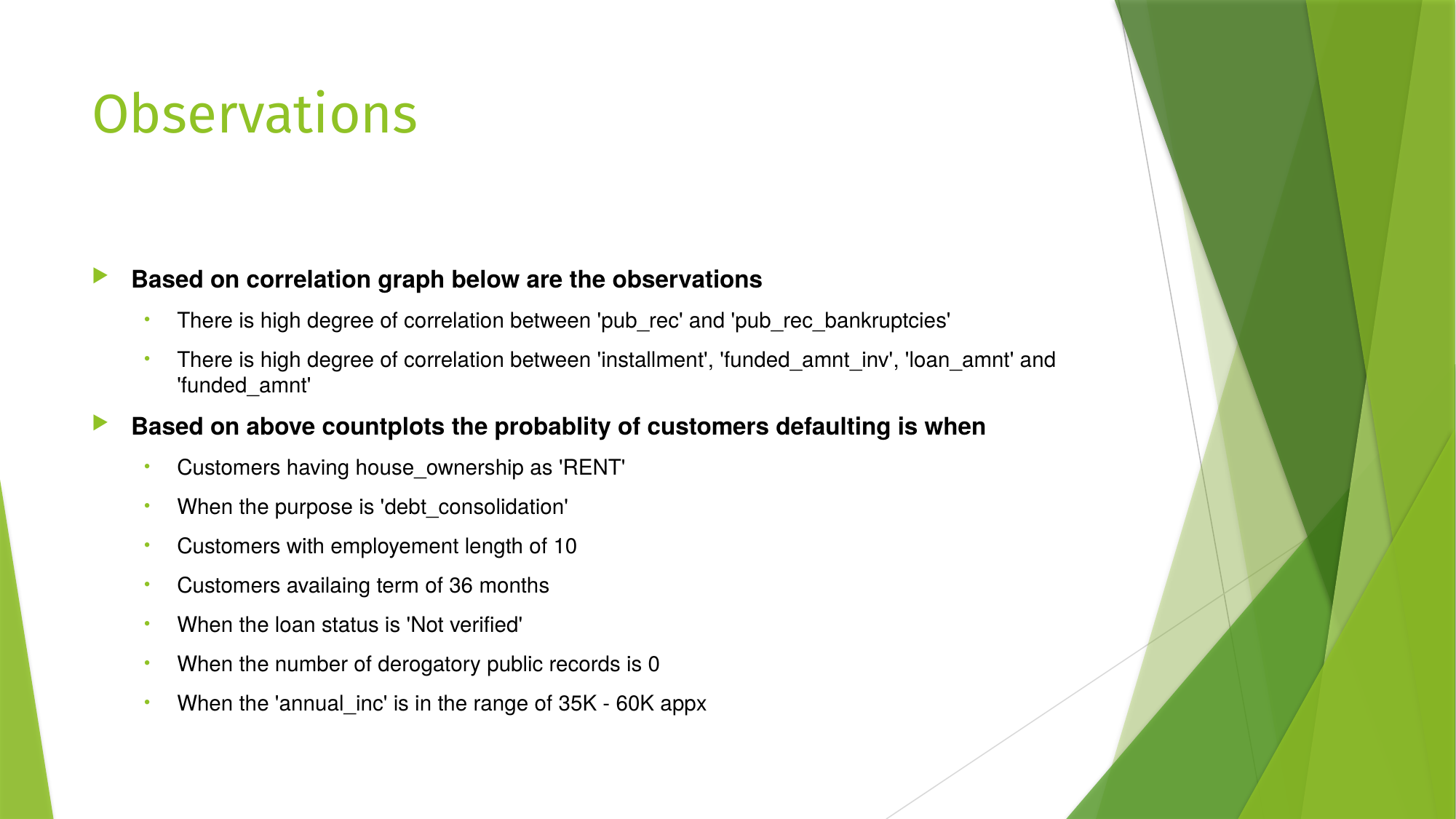

# Observations
Based on correlation graph below are the observations
There is high degree of correlation between 'pub_rec' and 'pub_rec_bankruptcies'
There is high degree of correlation between 'installment', 'funded_amnt_inv', 'loan_amnt' and 'funded_amnt'
Based on above countplots the probablity of customers defaulting is when
Customers having house_ownership as 'RENT'
When the purpose is 'debt_consolidation'
Customers with employement length of 10
Customers availaing term of 36 months
When the loan status is 'Not verified'
When the number of derogatory public records is 0
When the 'annual_inc' is in the range of 35K - 60K appx